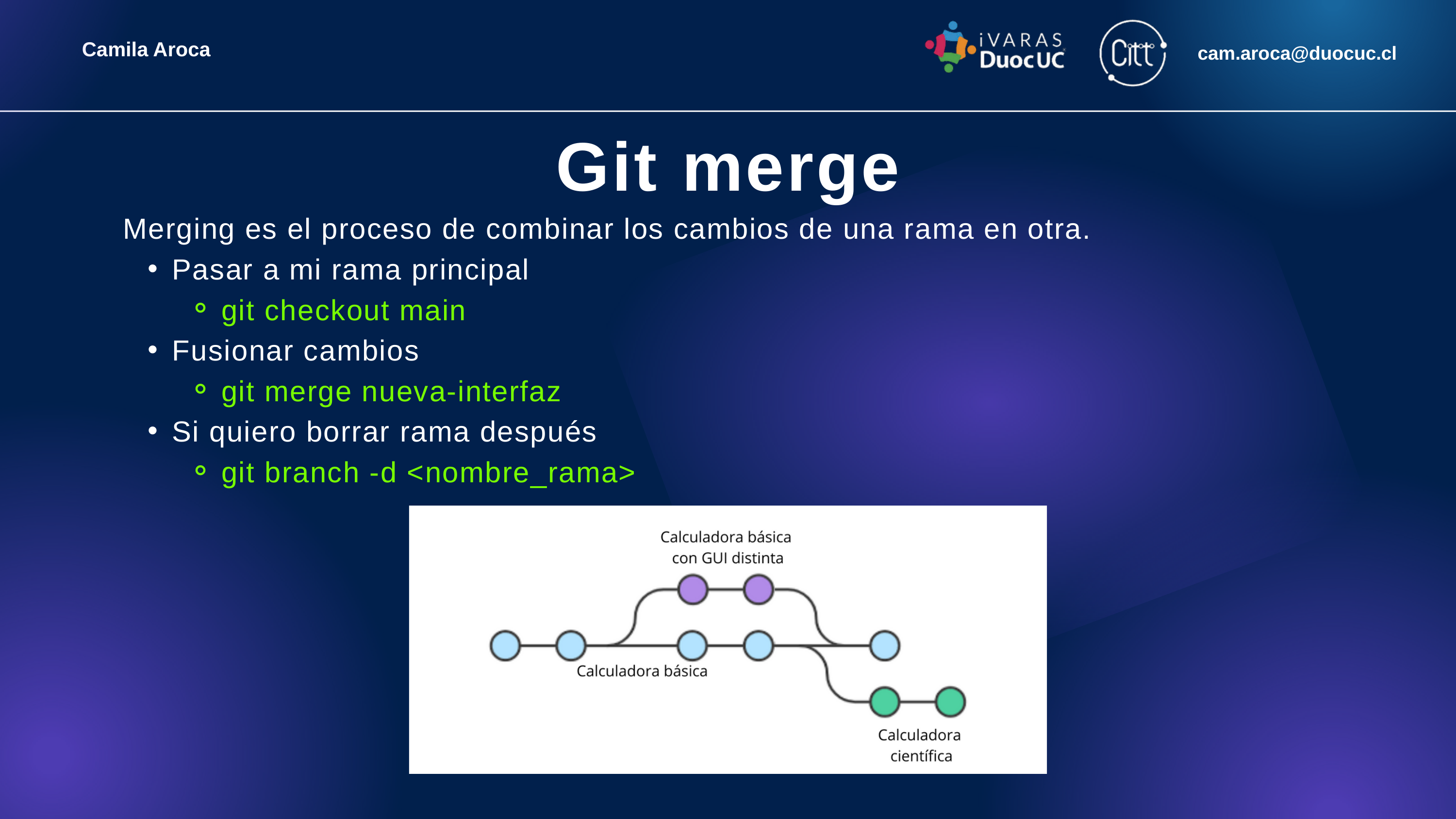

Camila Aroca
cam.aroca@duocuc.cl
Git merge

Merging es el proceso de combinar los cambios de una rama en otra.
Pasar a mi rama principal
git checkout main
Fusionar cambios
git merge nueva-interfaz
Si quiero borrar rama después
git branch -d <nombre_rama>